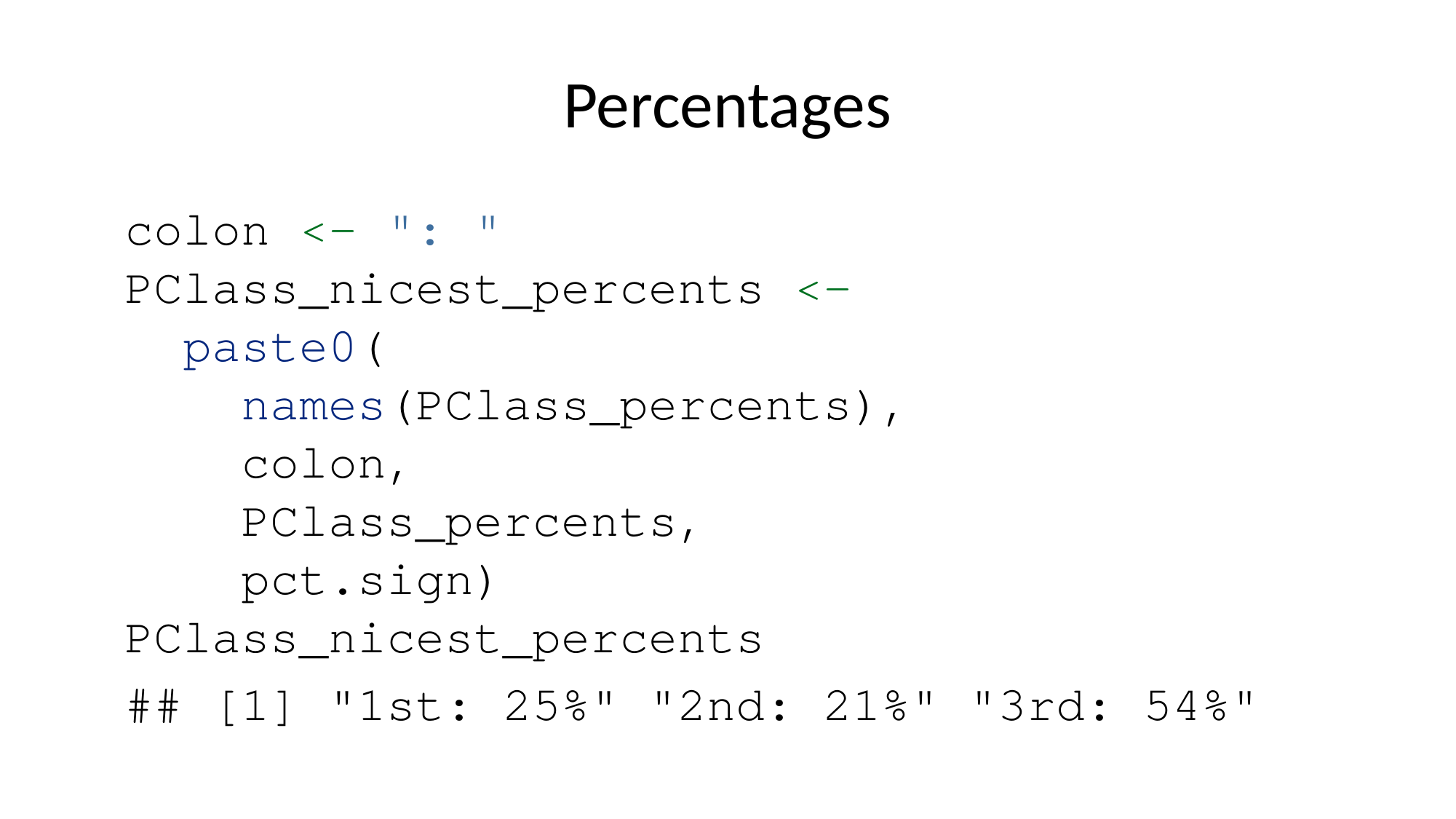

# Percentages
colon <- ": "
PClass_nicest_percents <-
  paste0(
    names(PClass_percents),
    colon,
    PClass_percents,
    pct.sign)
PClass_nicest_percents
## [1] "1st: 25%" "2nd: 21%" "3rd: 54%"